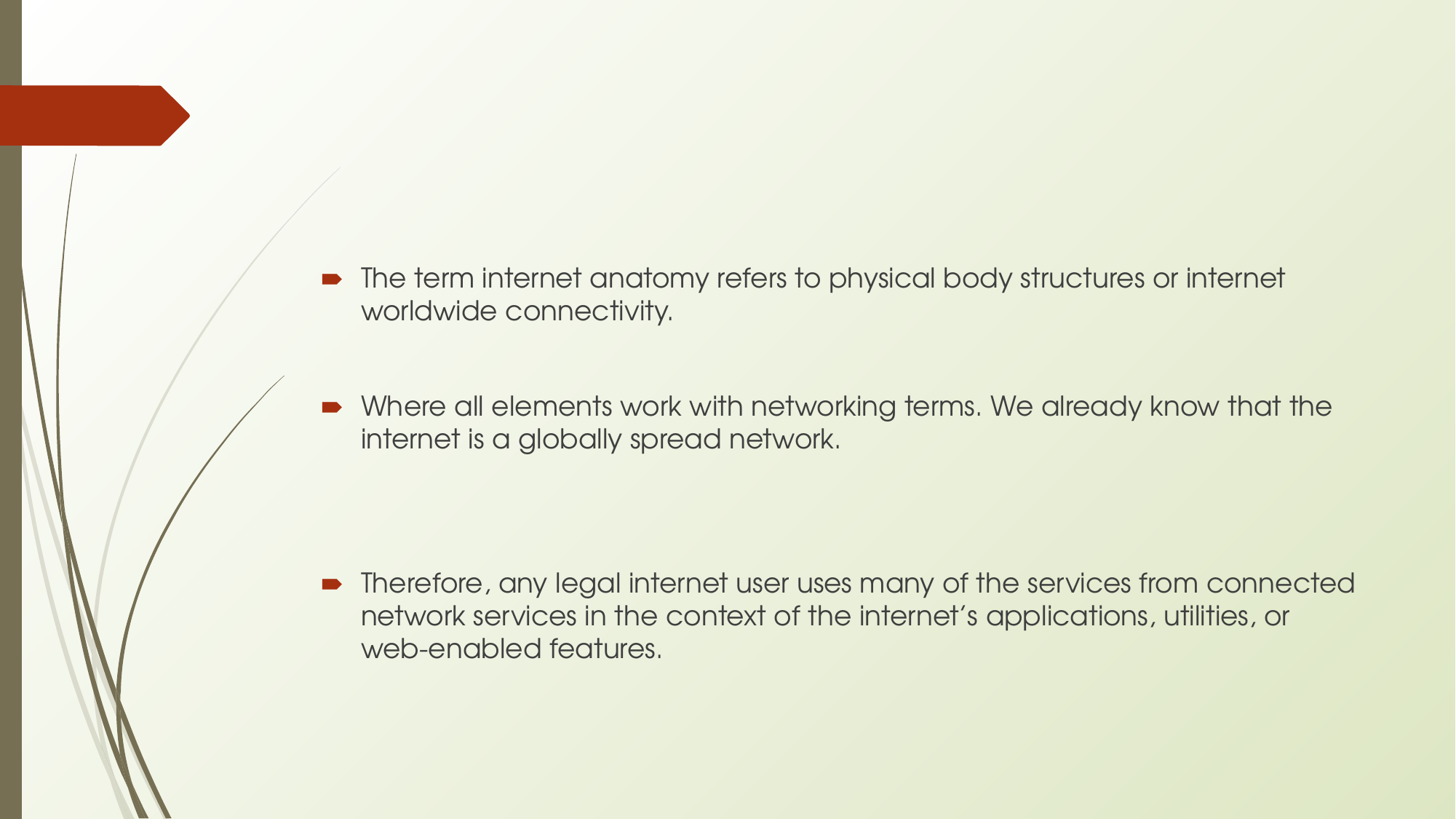

#
The term internet anatomy refers to physical body structures or internet worldwide connectivity.

Where all elements work with networking terms. We already know that the internet is a globally spread network.

Therefore, any legal internet user uses many of the services from connected network services in the context of the internet’s applications, utilities, or web-enabled features.